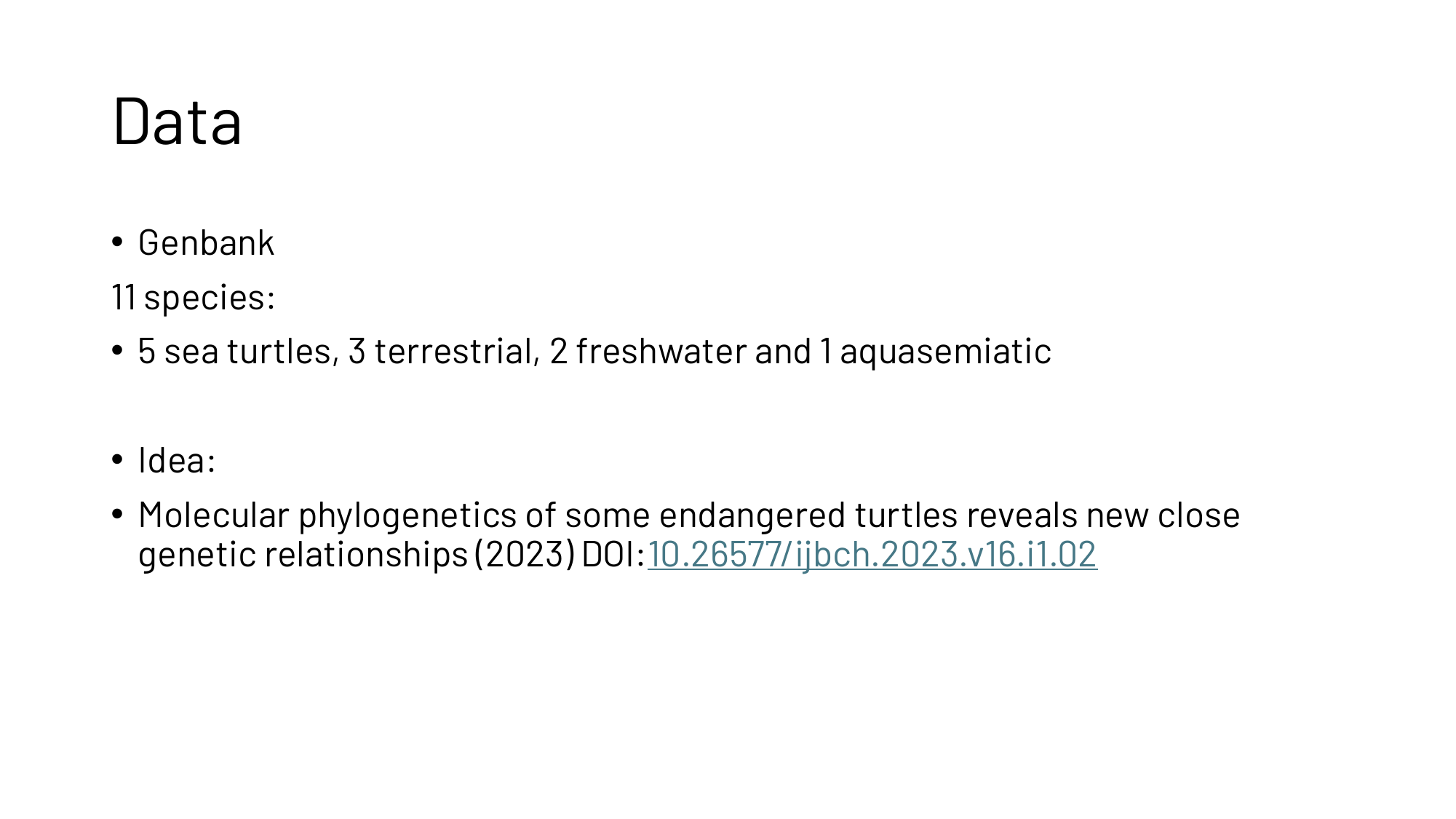

# Data
Genbank
11 species:
5 sea turtles, 3 terrestrial, 2 freshwater and 1 aquasemiatic

Idea:
Molecular phylogenetics of some endangered turtles reveals new close genetic relationships (2023) DOI:10.26577/ijbch.2023.v16.i1.02